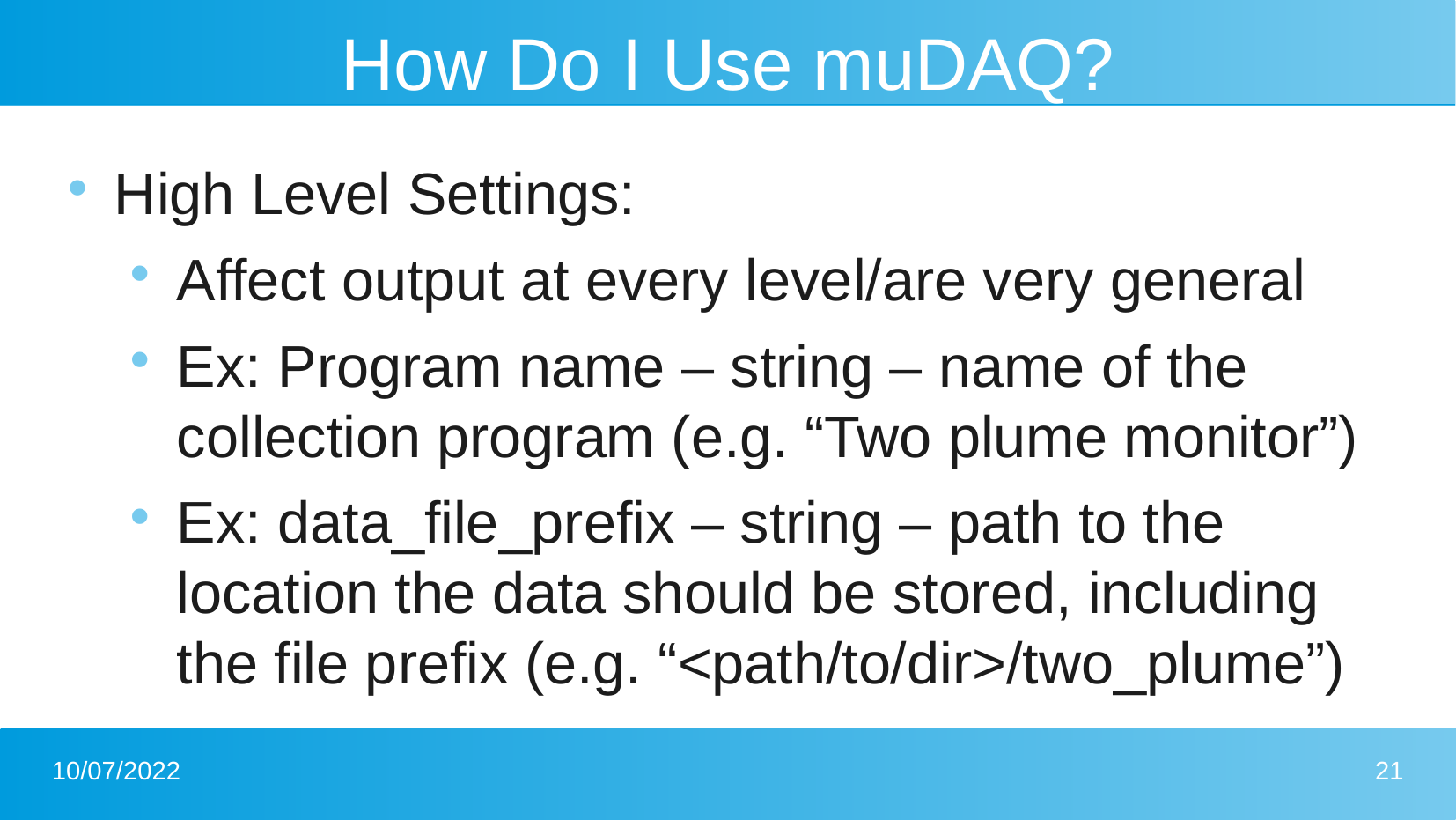

# How Do I Use muDAQ?
High Level Settings:
Affect output at every level/are very general
Ex: Program name – string – name of the collection program (e.g. “Two plume monitor”)
Ex: data_file_prefix – string – path to the location the data should be stored, including the file prefix (e.g. “<path/to/dir>/two_plume”)
10/07/2022
21